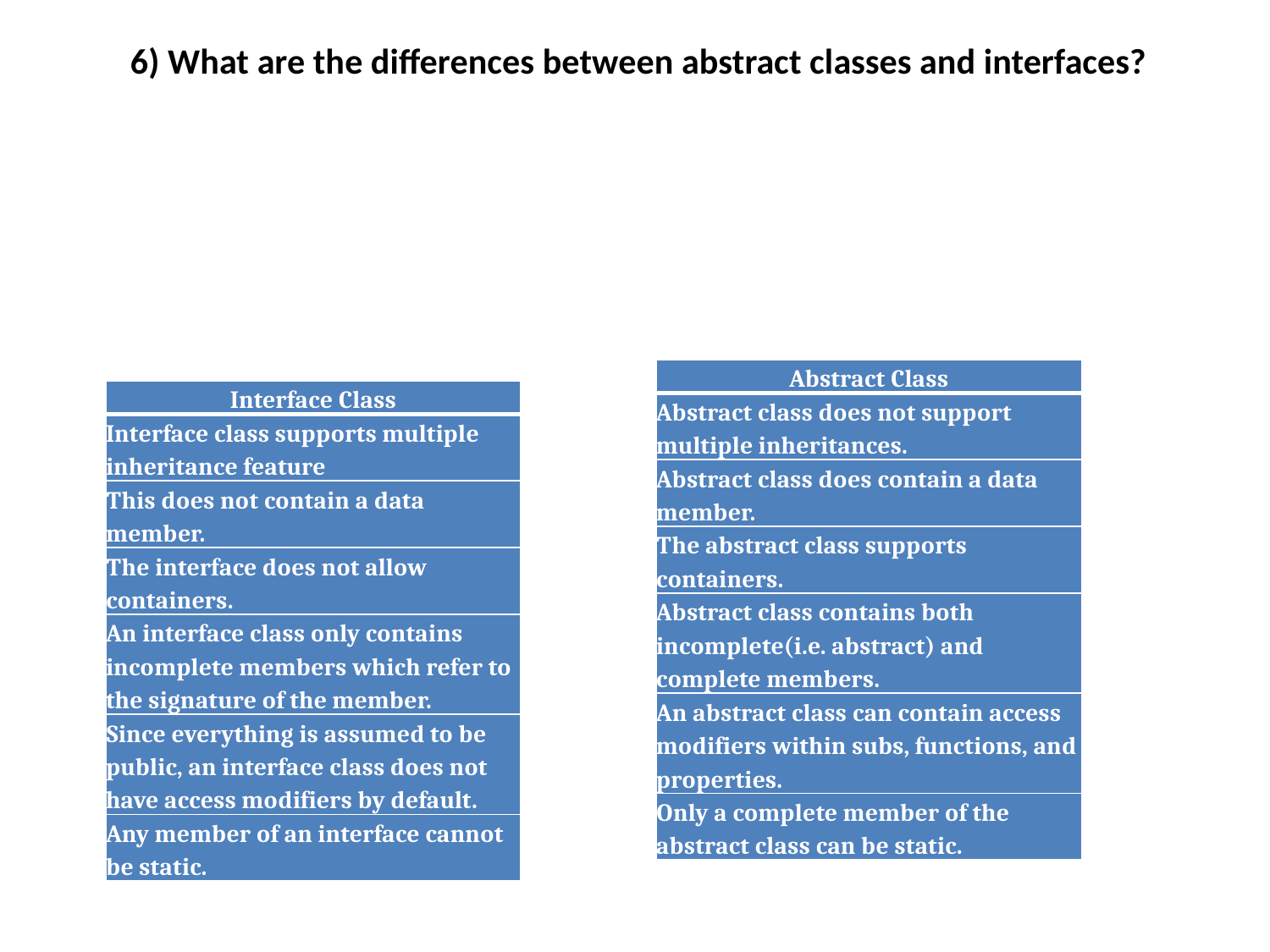

# 6) What are the differences between abstract classes and interfaces?
| Abstract Class |
| --- |
| Abstract class does not support multiple inheritances. |
| Abstract class does contain a data member. |
| The abstract class supports containers. |
| Abstract class contains both incomplete(i.e. abstract) and complete members. |
| An abstract class can contain access modifiers within subs, functions, and properties. |
| Only a complete member of the abstract class can be static. |
| Interface Class |
| --- |
| Interface class supports multiple inheritance feature |
| This does not contain a data member. |
| The interface does not allow containers. |
| An interface class only contains incomplete members which refer to the signature of the member. |
| Since everything is assumed to be public, an interface class does not have access modifiers by default. |
| Any member of an interface cannot be static. |